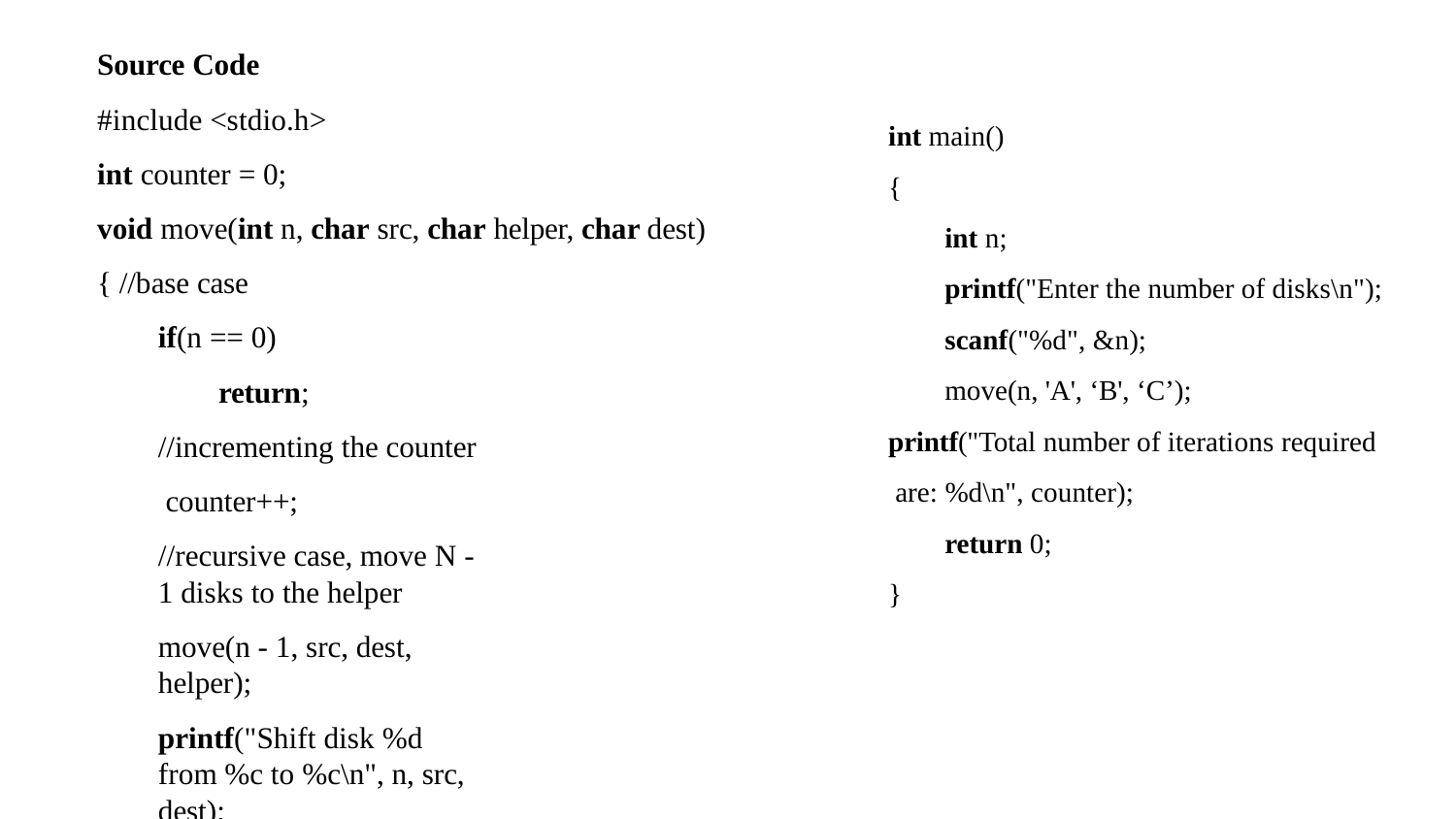

Source Code
# #include <stdio.h>
int main()
{
int n;
printf("Enter the number of disks\n");
scanf("%d", &n);
move(n, 'A', ‘B', ‘C’);
printf("Total number of iterations required  are: %d\n", counter);
return 0;
}
int counter = 0;
void move(int n, char src, char helper, char dest)
{ //base case
if(n == 0)
return;
//incrementing the counter  counter++;
//recursive case, move N - 1 disks to the helper
move(n - 1, src, dest, helper);
printf("Shift disk %d from %c to %c\n", n, src, dest);
move(n - 1, helper, src, dest); }